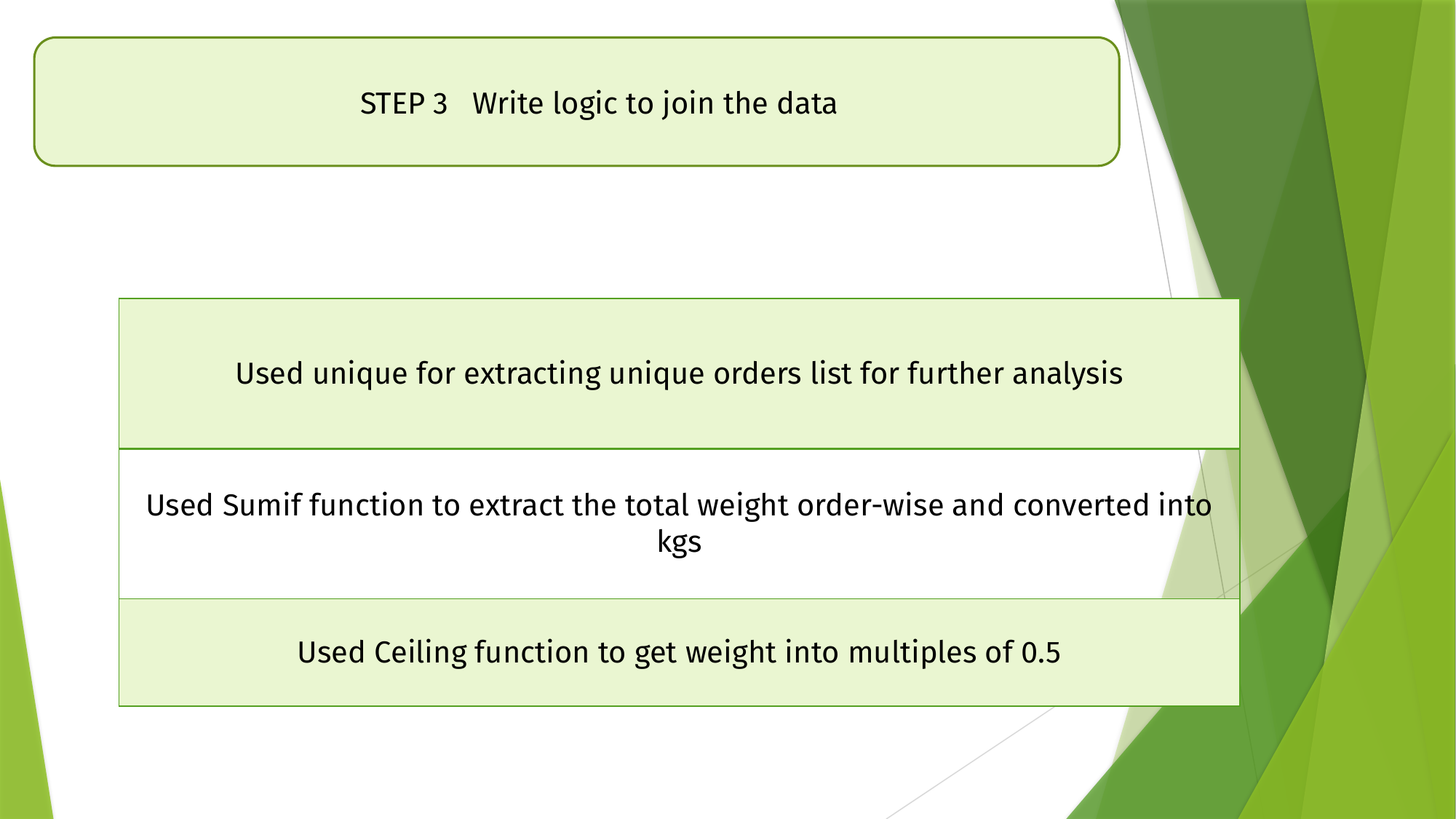

STEP 3   Write logic to join the data
| Used unique for extracting unique orders list for further analysis |
| --- |
| Used Sumif function to extract the total weight order-wise and converted into kgs |
| Used Ceiling function to get weight into multiples of 0.5 |